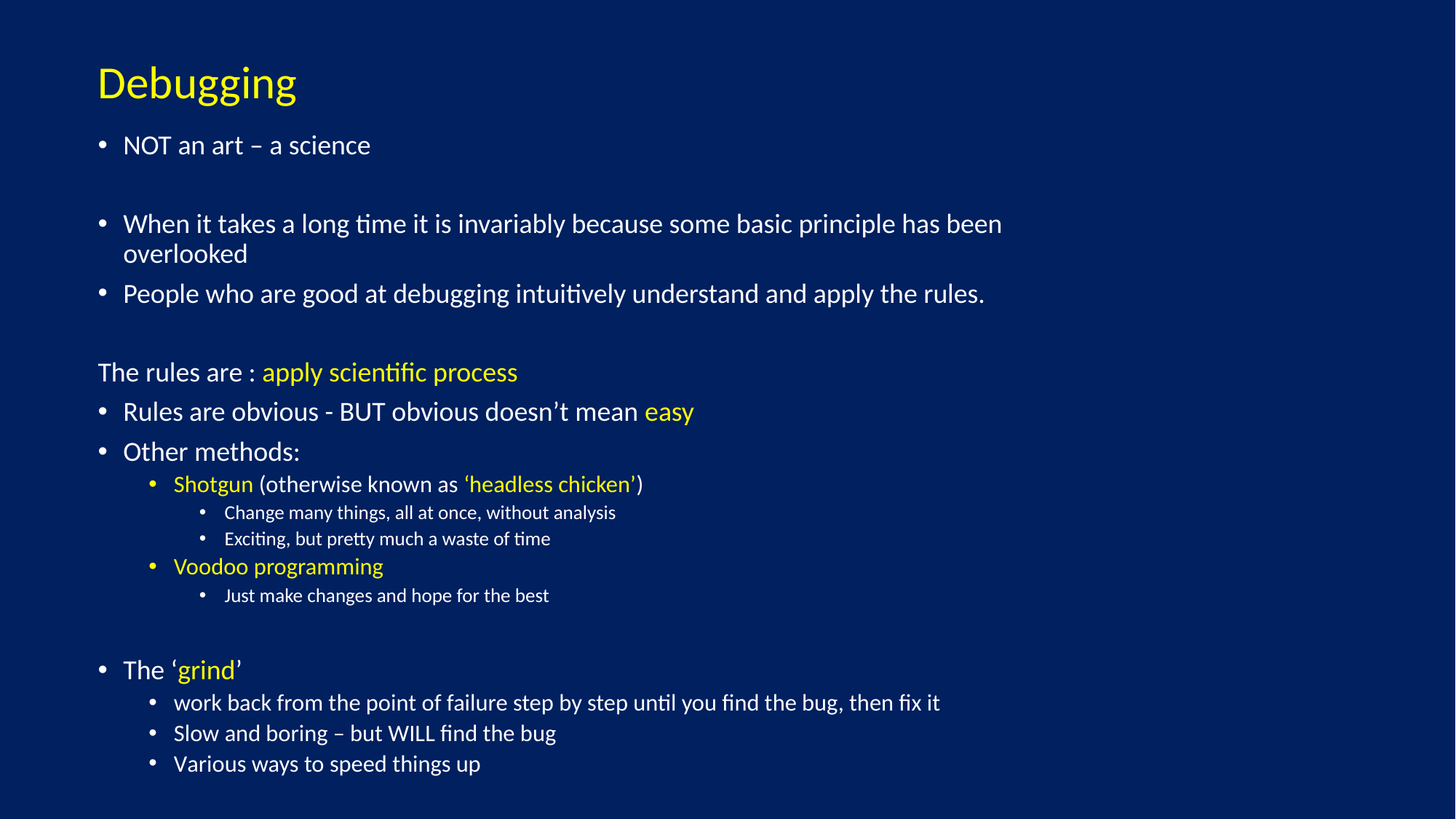

Debugging
NOT an art – a science

When it takes a long time it is invariably because some basic principle has been overlooked
People who are good at debugging intuitively understand and apply the rules.

The rules are : apply scientific process
Rules are obvious - BUT obvious doesn’t mean easy
Other methods:
Shotgun (otherwise known as ‘headless chicken’)
Change many things, all at once, without analysis
Exciting, but pretty much a waste of time
Voodoo programming
Just make changes and hope for the best

The ‘grind’
work back from the point of failure step by step until you find the bug, then fix it
Slow and boring – but WILL find the bug
Various ways to speed things up